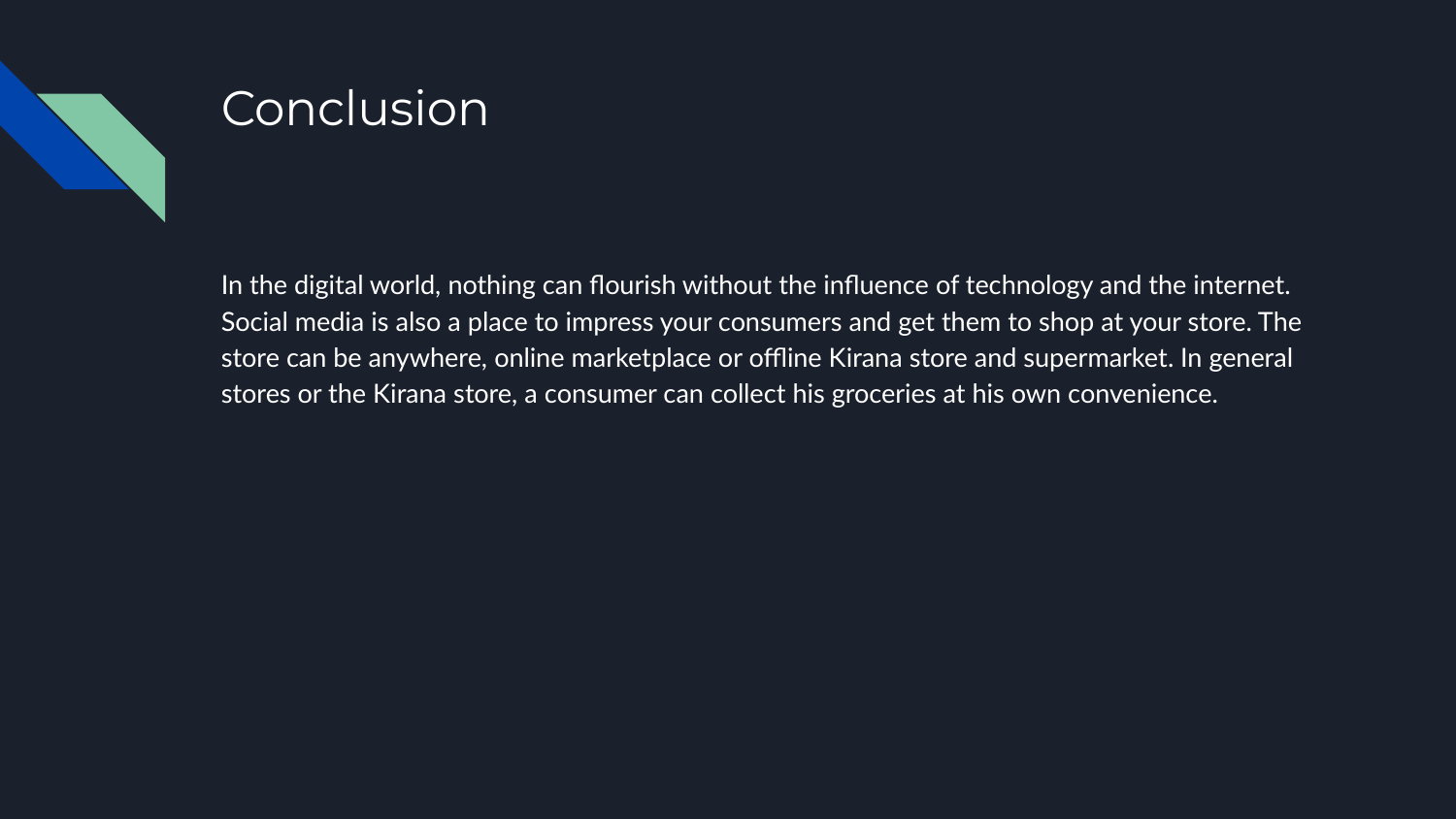

# Conclusion
In the digital world, nothing can flourish without the influence of technology and the internet. Social media is also a place to impress your consumers and get them to shop at your store. The store can be anywhere, online marketplace or offline Kirana store and supermarket. In general stores or the Kirana store, a consumer can collect his groceries at his own convenience.